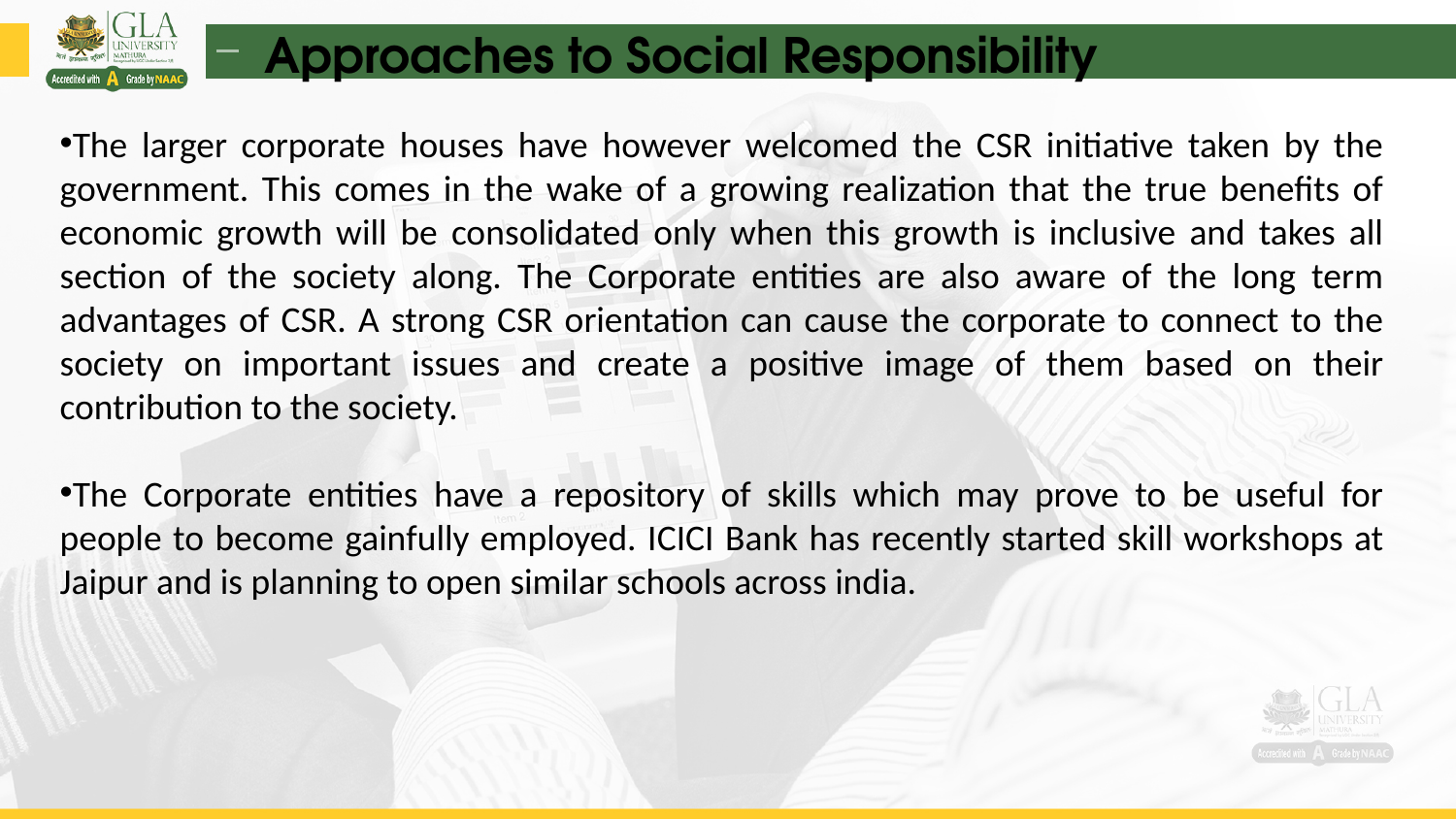

Approaches to Social Responsibility
The larger corporate houses have however welcomed the CSR initiative taken by the government. This comes in the wake of a growing realization that the true benefits of economic growth will be consolidated only when this growth is inclusive and takes all section of the society along. The Corporate entities are also aware of the long term advantages of CSR. A strong CSR orientation can cause the corporate to connect to the society on important issues and create a positive image of them based on their contribution to the society.

The Corporate entities have a repository of skills which may prove to be useful for people to become gainfully employed. ICICI Bank has recently started skill workshops at Jaipur and is planning to open similar schools across india.